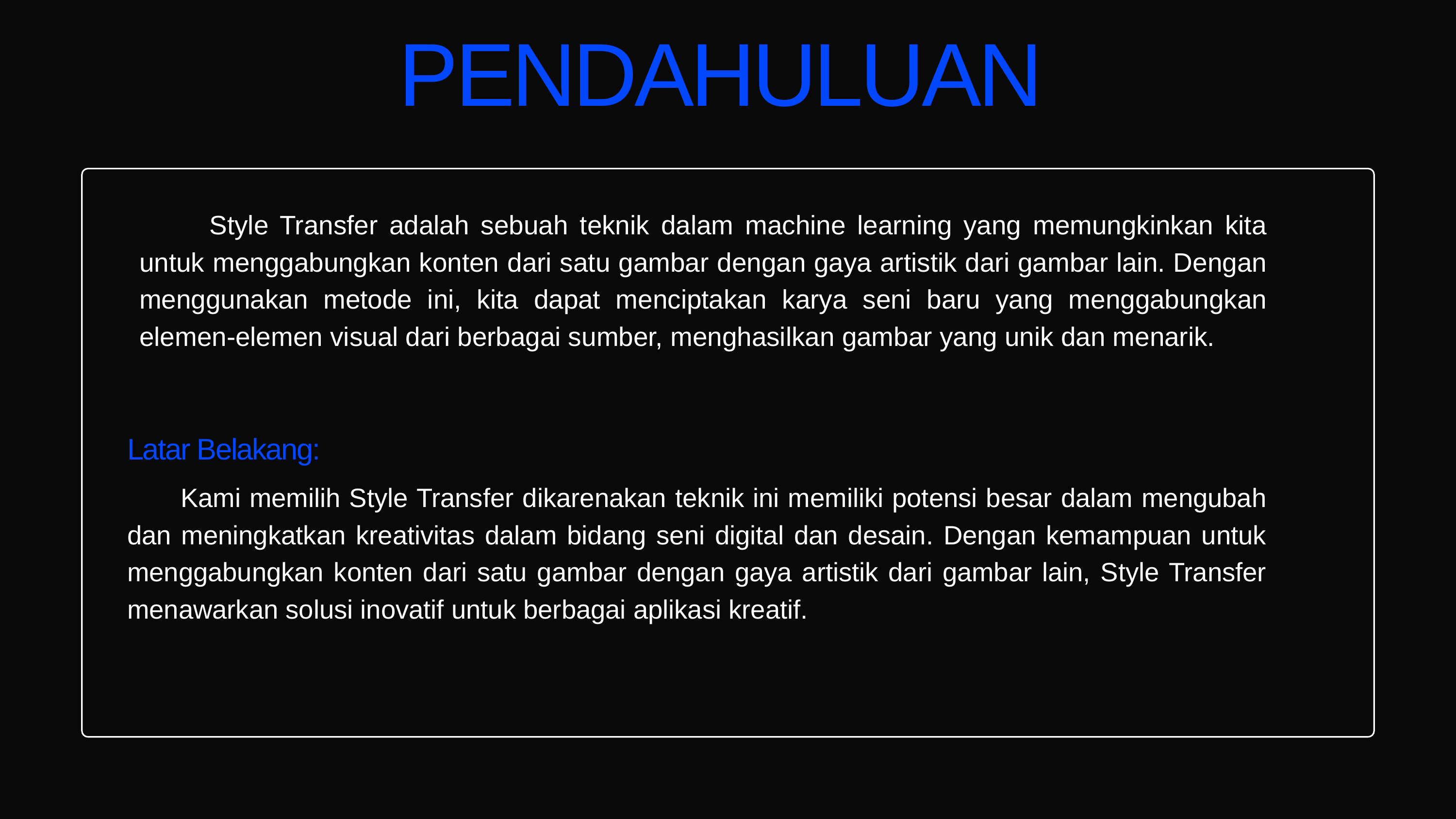

PENDAHULUAN

      Style Transfer adalah sebuah teknik dalam machine learning yang memungkinkan kita untuk menggabungkan konten dari satu gambar dengan gaya artistik dari gambar lain. Dengan menggunakan metode ini, kita dapat menciptakan karya seni baru yang menggabungkan elemen-elemen visual dari berbagai sumber, menghasilkan gambar yang unik dan menarik.
Latar Belakang:
      Kami memilih Style Transfer dikarenakan teknik ini memiliki potensi besar dalam mengubah dan meningkatkan kreativitas dalam bidang seni digital dan desain. Dengan kemampuan untuk menggabungkan konten dari satu gambar dengan gaya artistik dari gambar lain, Style Transfer menawarkan solusi inovatif untuk berbagai aplikasi kreatif.